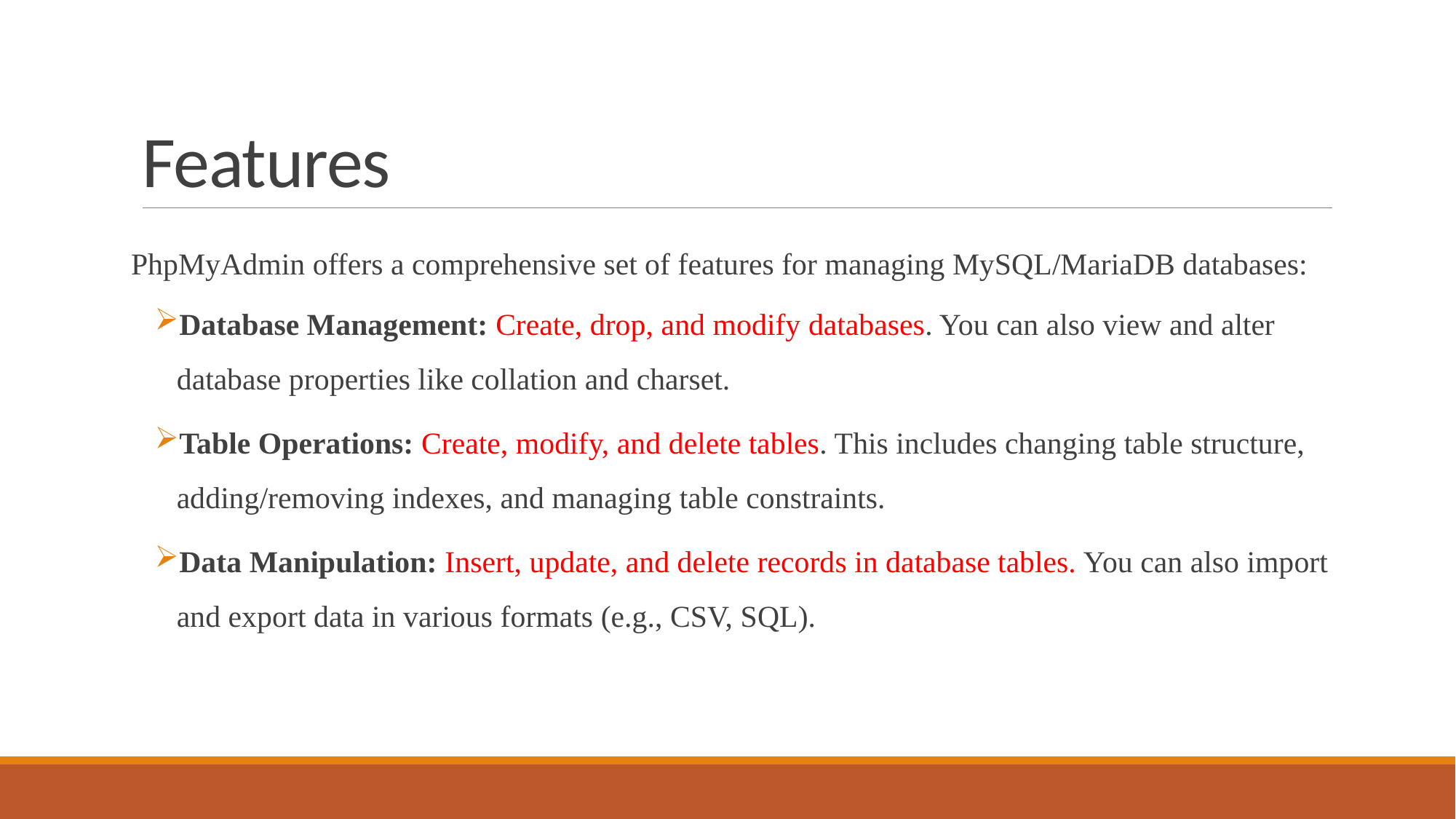

# Features
PhpMyAdmin offers a comprehensive set of features for managing MySQL/MariaDB databases:
Database Management: Create, drop, and modify databases. You can also view and alter database properties like collation and charset.
Table Operations: Create, modify, and delete tables. This includes changing table structure, adding/removing indexes, and managing table constraints.
Data Manipulation: Insert, update, and delete records in database tables. You can also import and export data in various formats (e.g., CSV, SQL).